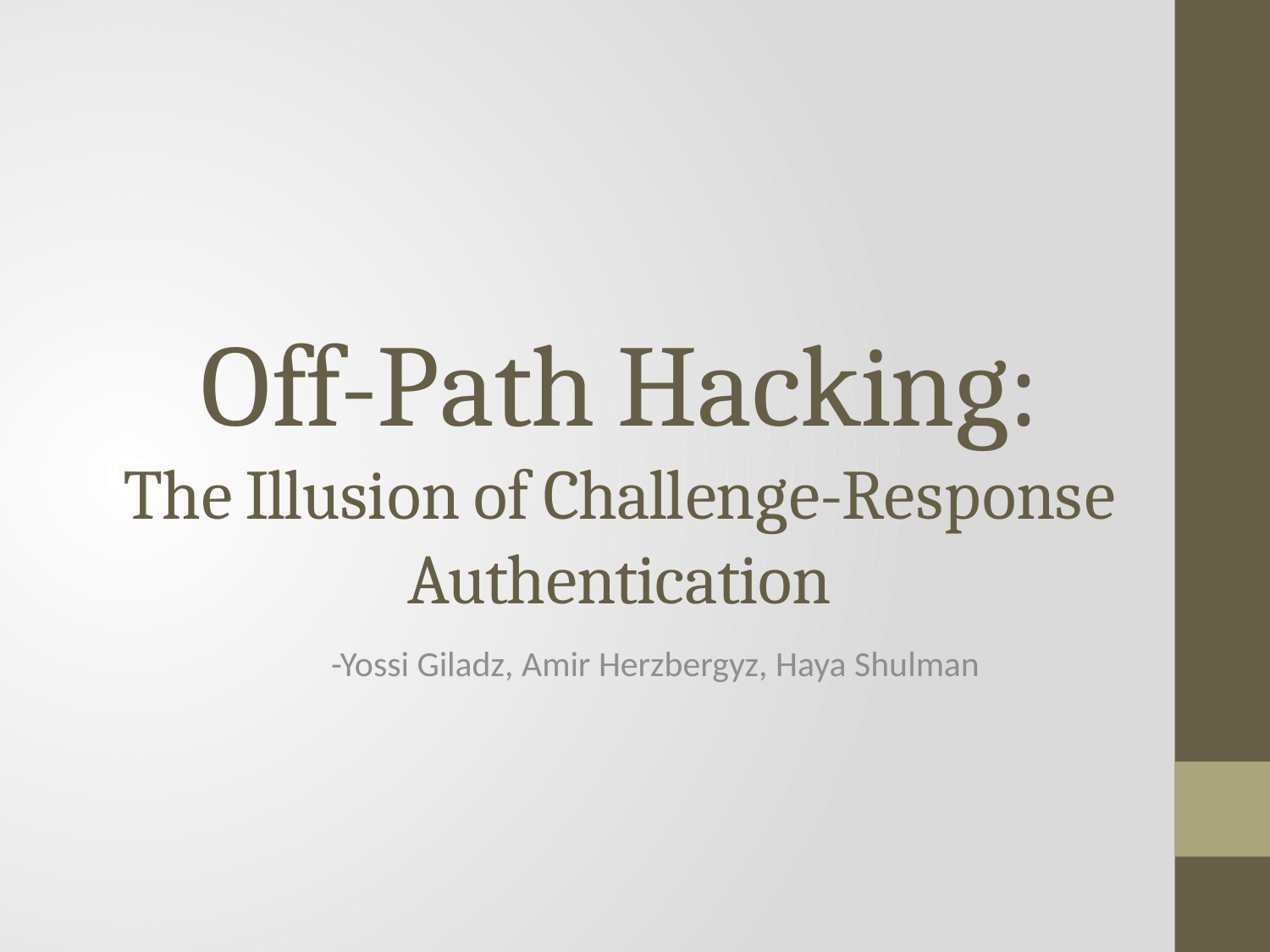

# Off-Path Hacking: The Illusion of Challenge-Response Authentication
-Yossi Giladz, Amir Herzbergyz, Haya Shulman